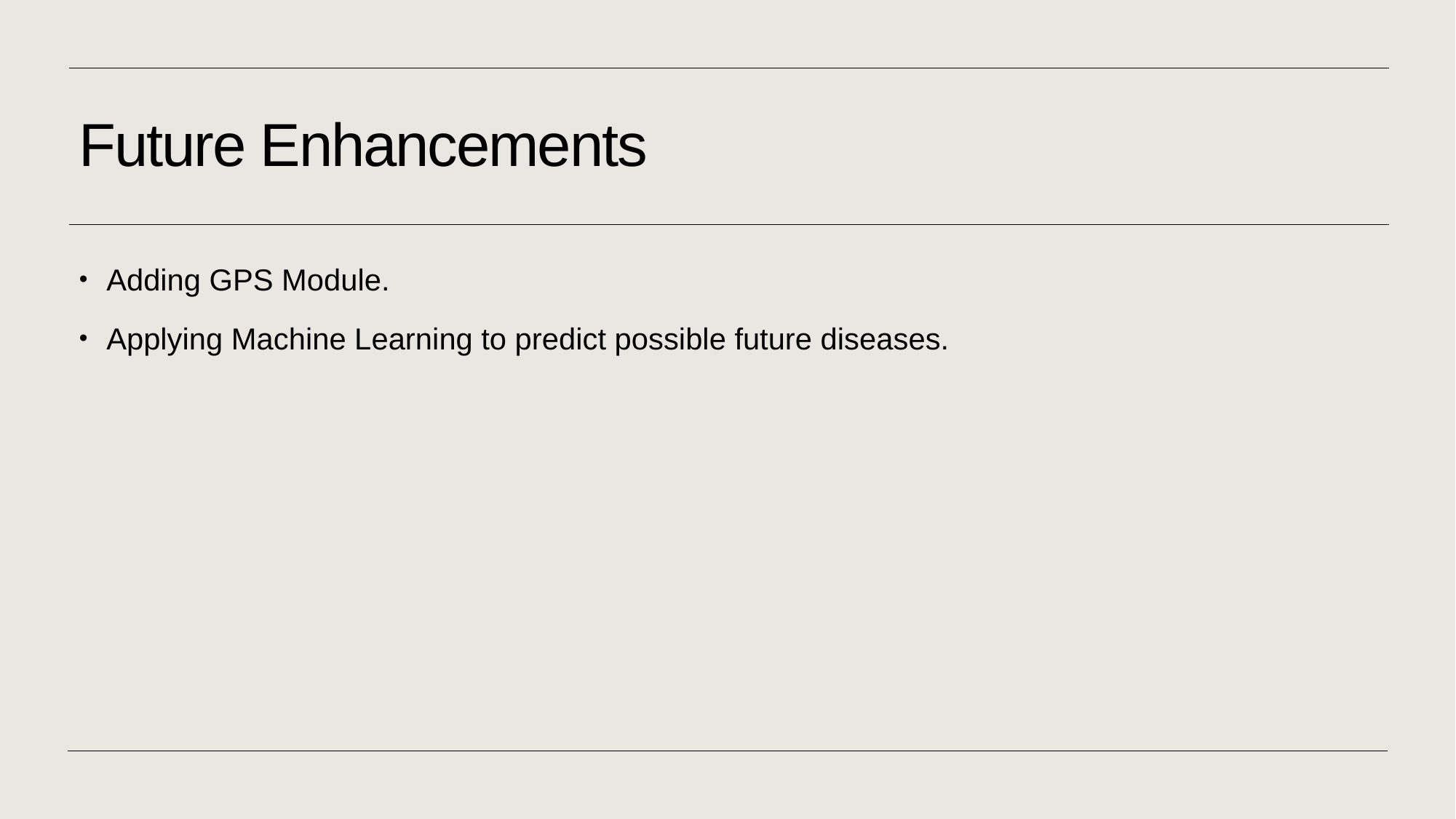

# Future Enhancements
Adding GPS Module.
Applying Machine Learning to predict possible future diseases.